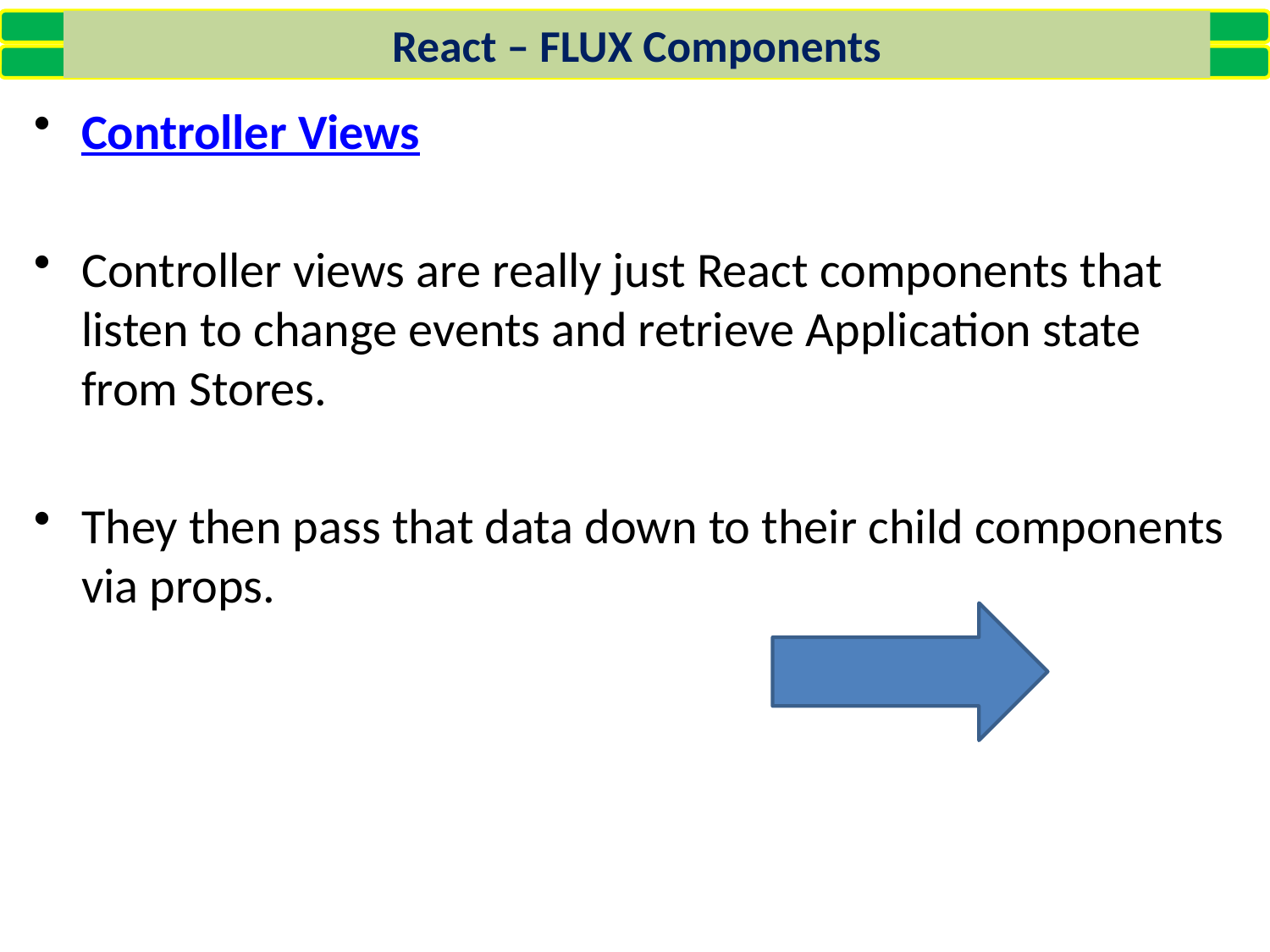

React – FLUX Components

Controller Views

Controller views are really just React components that listen to change events and retrieve Application state from Stores.

They then pass that data down to their child components via props.